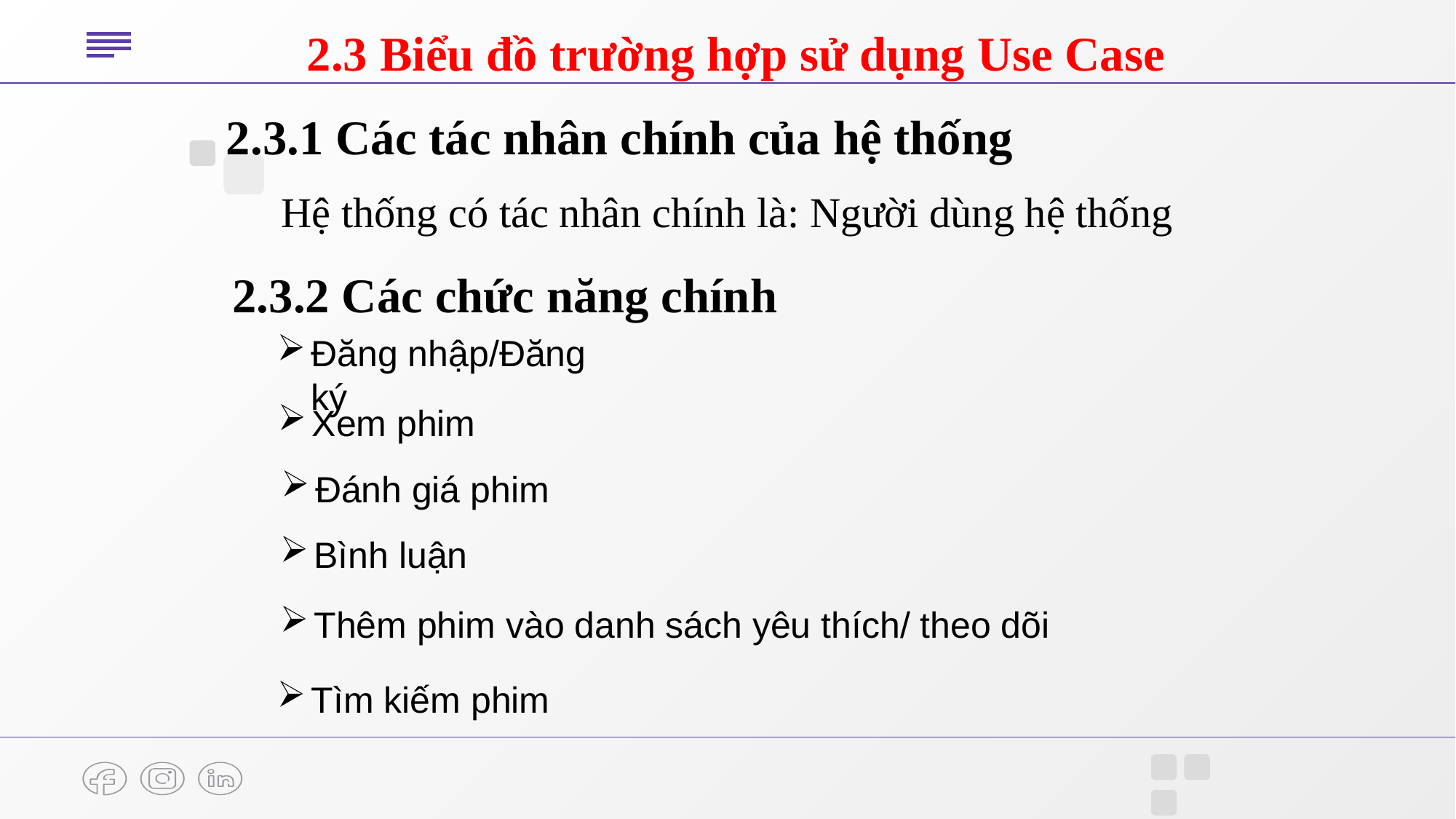

2.3 Biểu đồ trường hợp sử dụng Use Case
2.3.1 Các tác nhân chính của hệ thống

	Hệ thống có tác nhân chính là: Người dùng hệ thống
2.3.2 Các chức năng chính
Đăng nhập/Đăng ký

Xem phim
Đánh giá phim
Bình luận
Thêm phim vào danh sách yêu thích/ theo dõi
Tìm kiếm phim